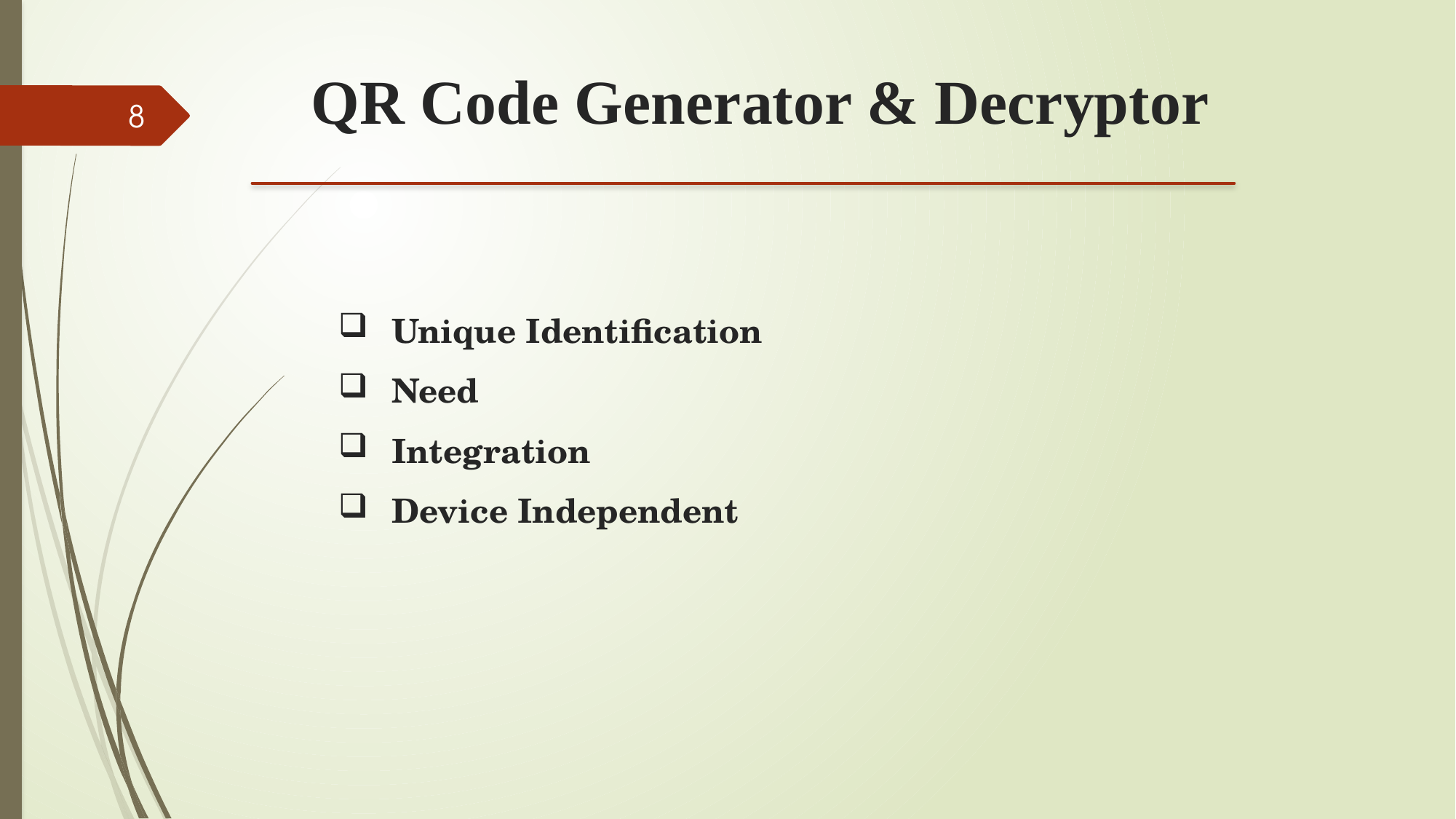

QR Code Generator & Decryptor
8

Unique Identification
Need
Integration
Device Independent